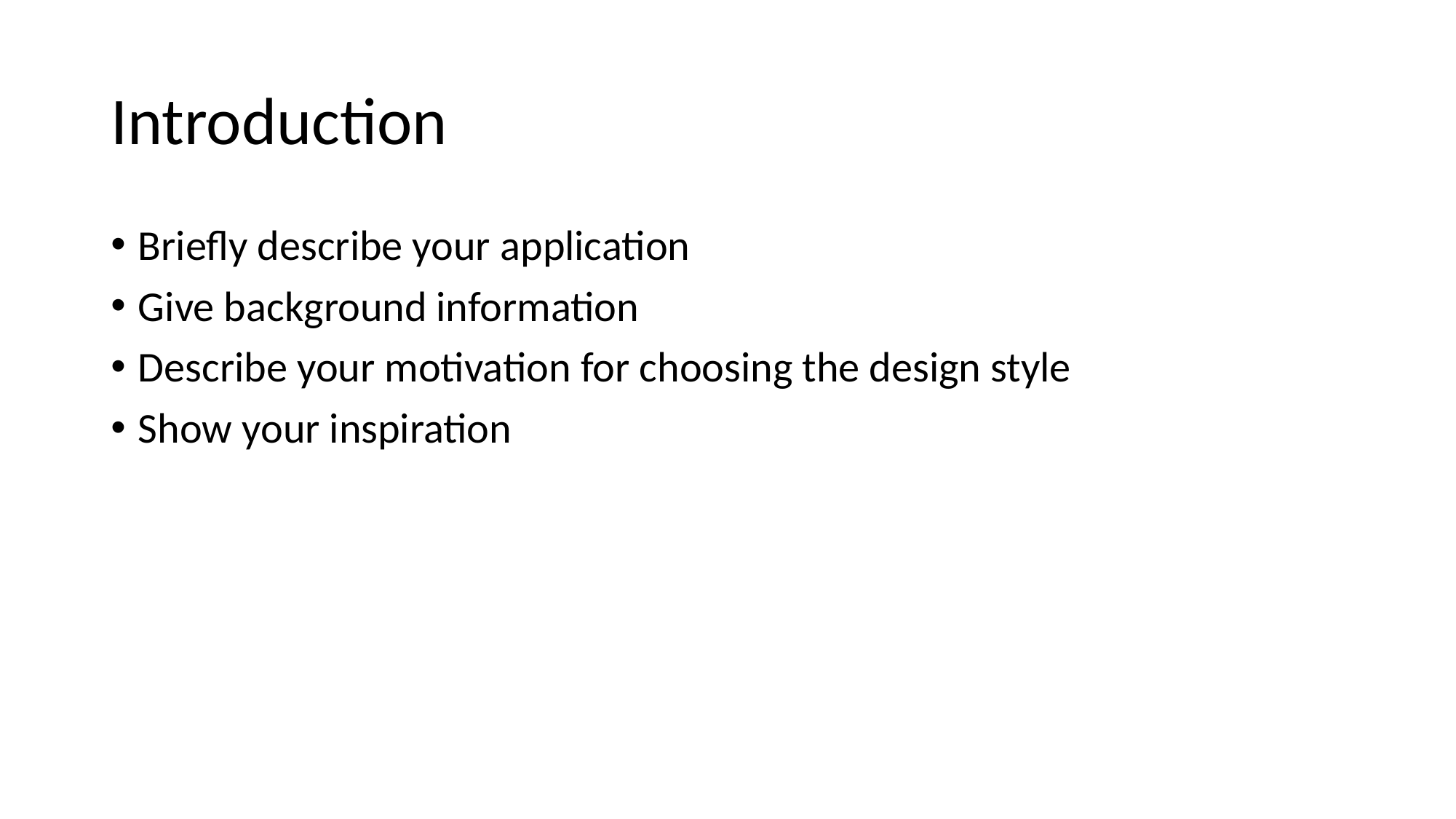

# Introduction
Briefly describe your application
Give background information
Describe your motivation for choosing the design style
Show your inspiration